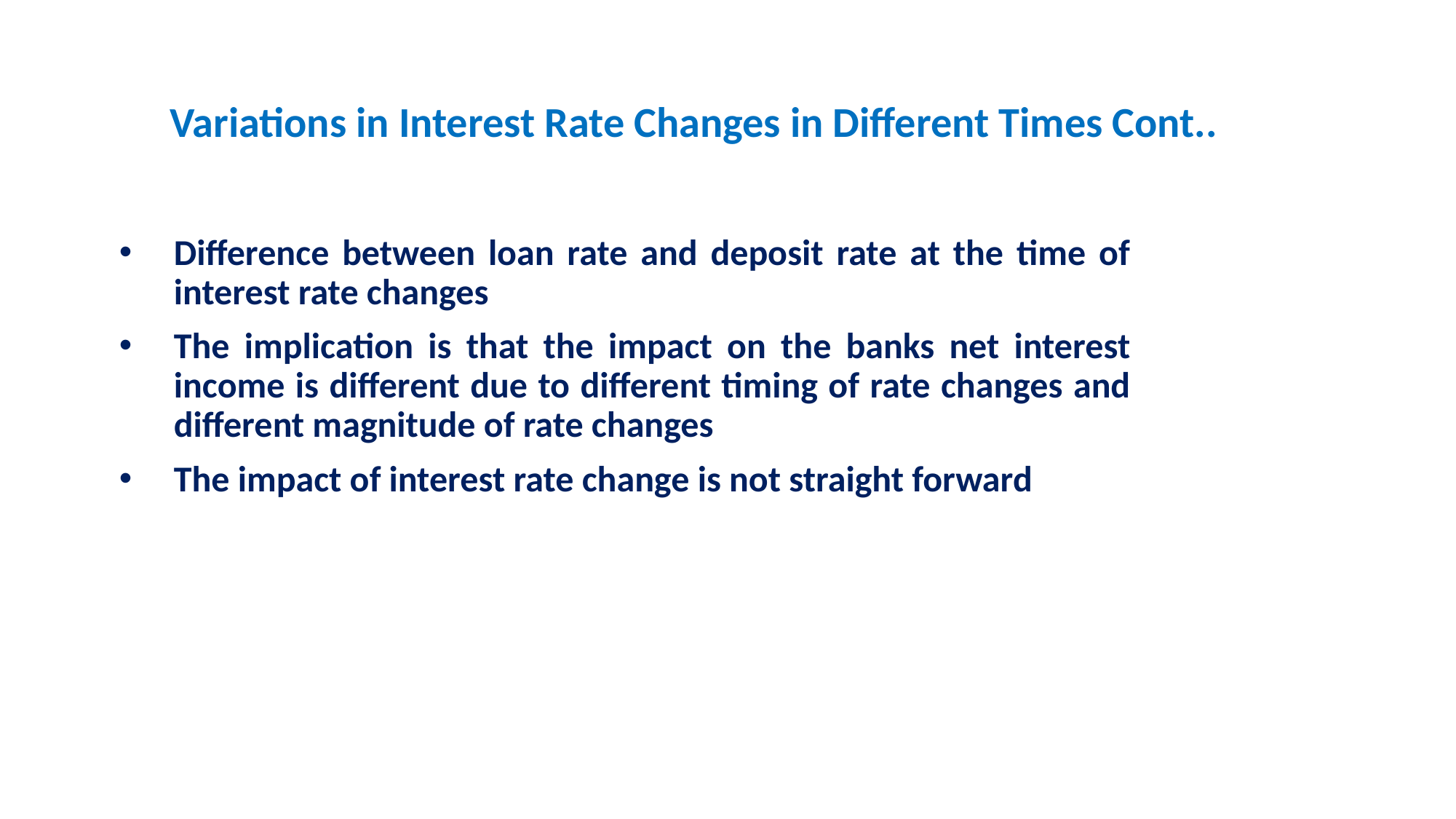

# Variations in Interest Rate Changes in Different Times Cont..
Difference between loan rate and deposit rate at the time of interest rate changes
The implication is that the impact on the banks net interest income is different due to different timing of rate changes and different magnitude of rate changes
The impact of interest rate change is not straight forward